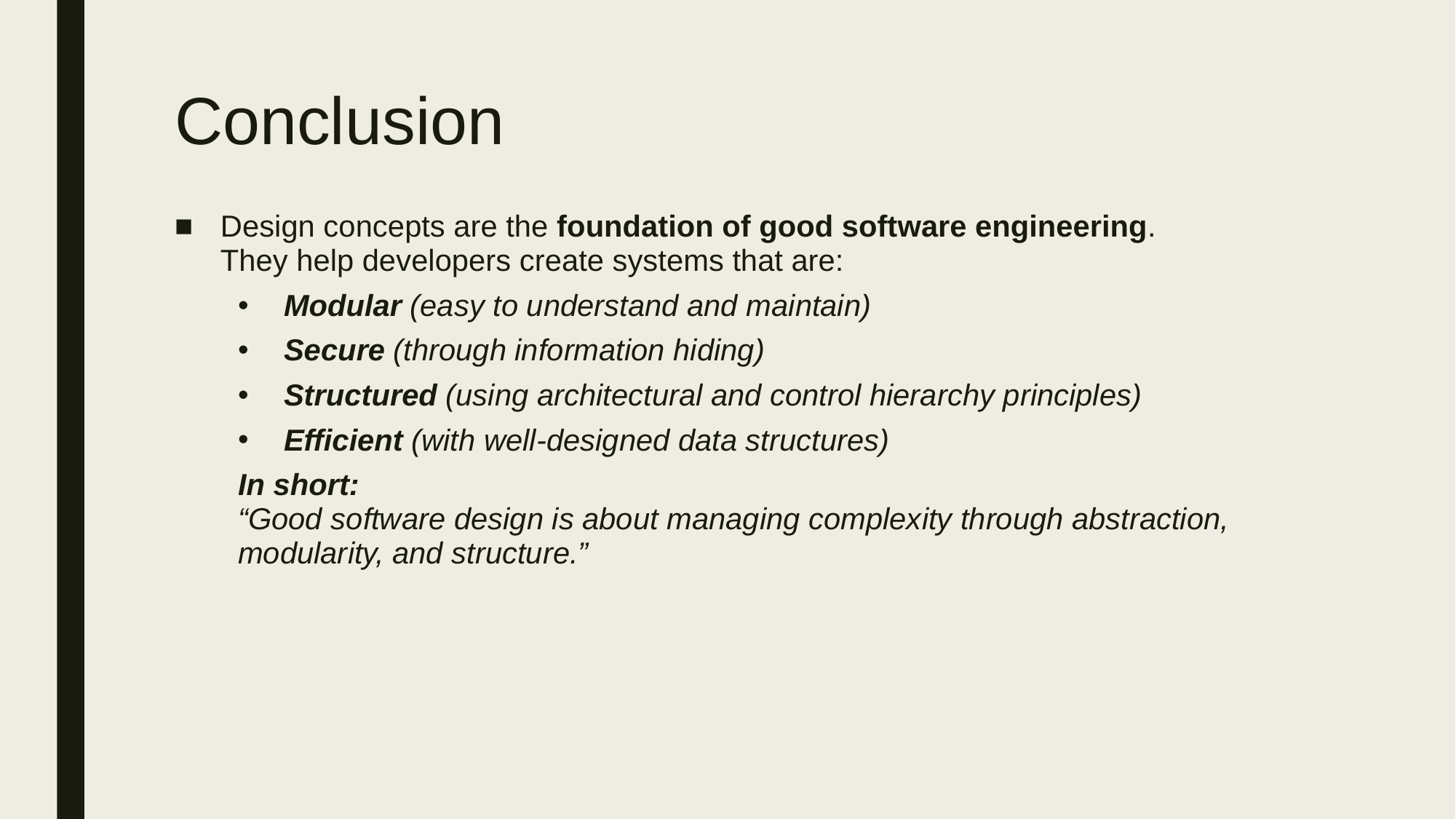

# Conclusion
Design concepts are the foundation of good software engineering.
They help developers create systems that are:
Modular (easy to understand and maintain)
Secure (through information hiding)
Structured (using architectural and control hierarchy principles)
Efficient (with well-designed data structures)
In short:
“Good software design is about managing complexity through abstraction, modularity, and structure.”